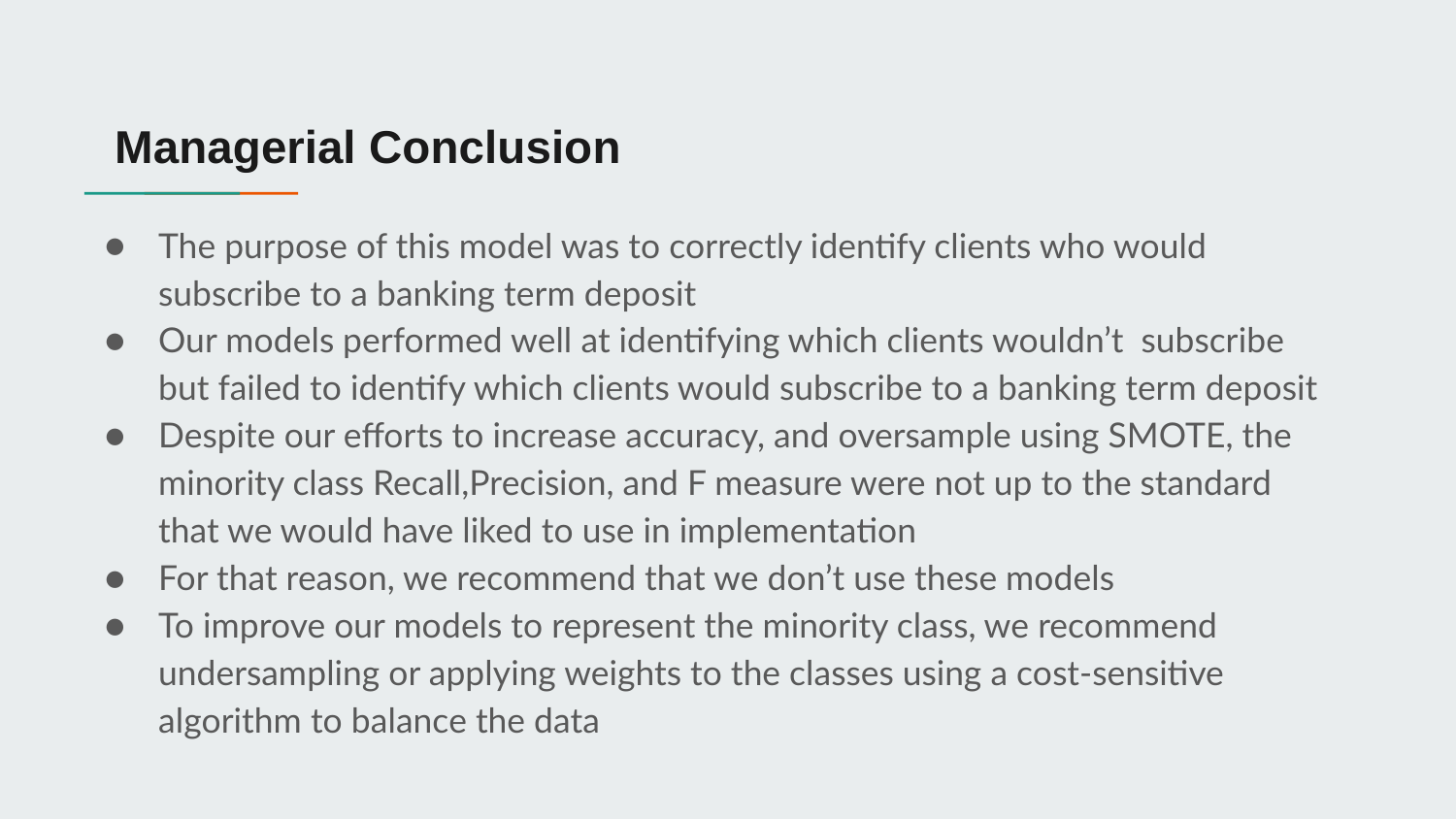

# Managerial Conclusion

The purpose of this model was to correctly identify clients who would subscribe to a banking term deposit
Our models performed well at identifying which clients wouldn’t  subscribe but failed to identify which clients would subscribe to a banking term deposit
Despite our efforts to increase accuracy, and oversample using SMOTE, the minority class Recall,Precision, and F measure were not up to the standard that we would have liked to use in implementation
For that reason, we recommend that we don’t use these models
To improve our models to represent the minority class, we recommend undersampling or applying weights to the classes using a cost-sensitive algorithm to balance the data